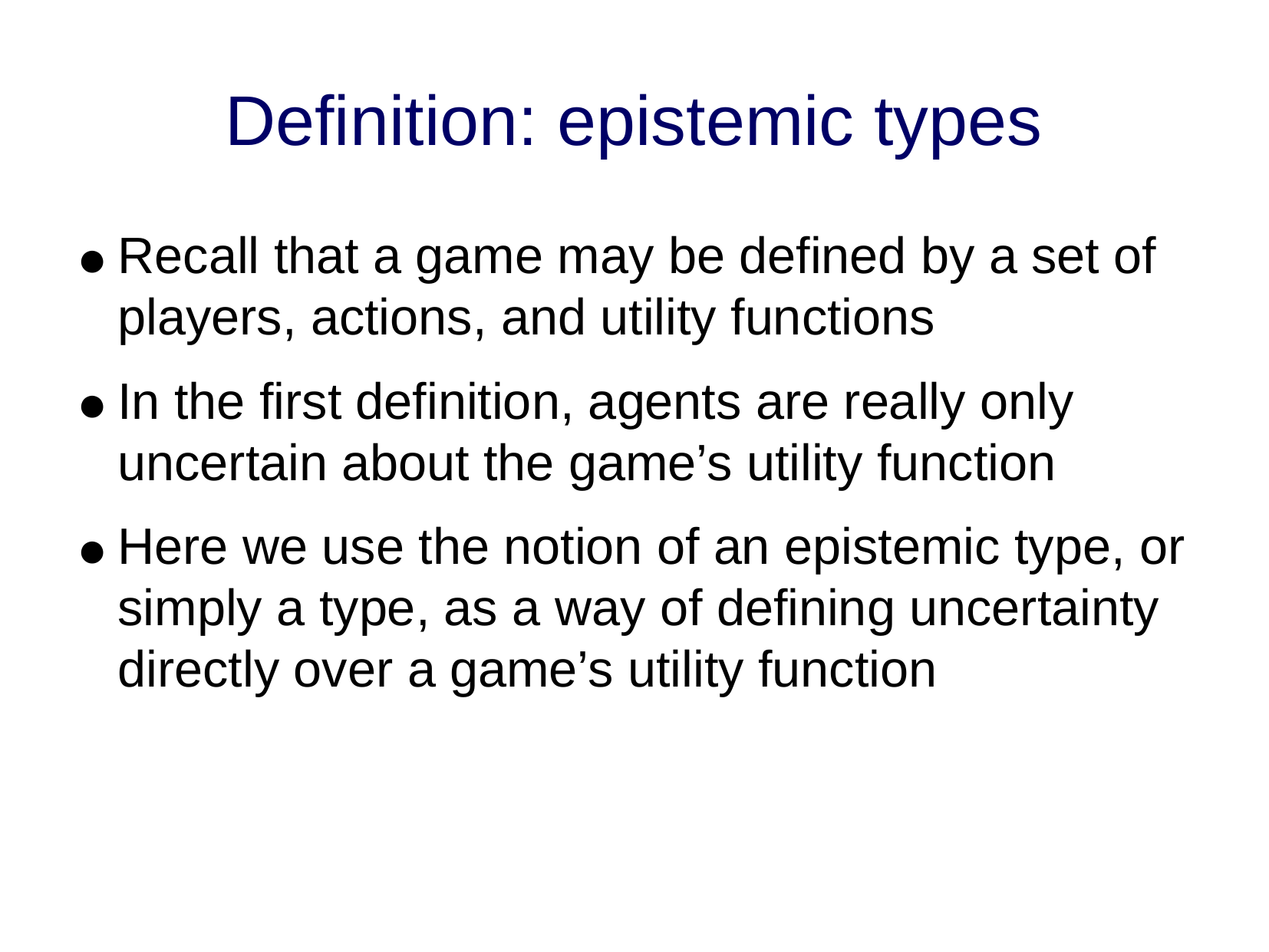

Definition: epistemic types
Recall that a game may be defined by a set of players, actions, and utility functions
In the first definition, agents are really only uncertain about the game’s utility function
Here we use the notion of an epistemic type, or simply a type, as a way of defining uncertainty directly over a game’s utility function